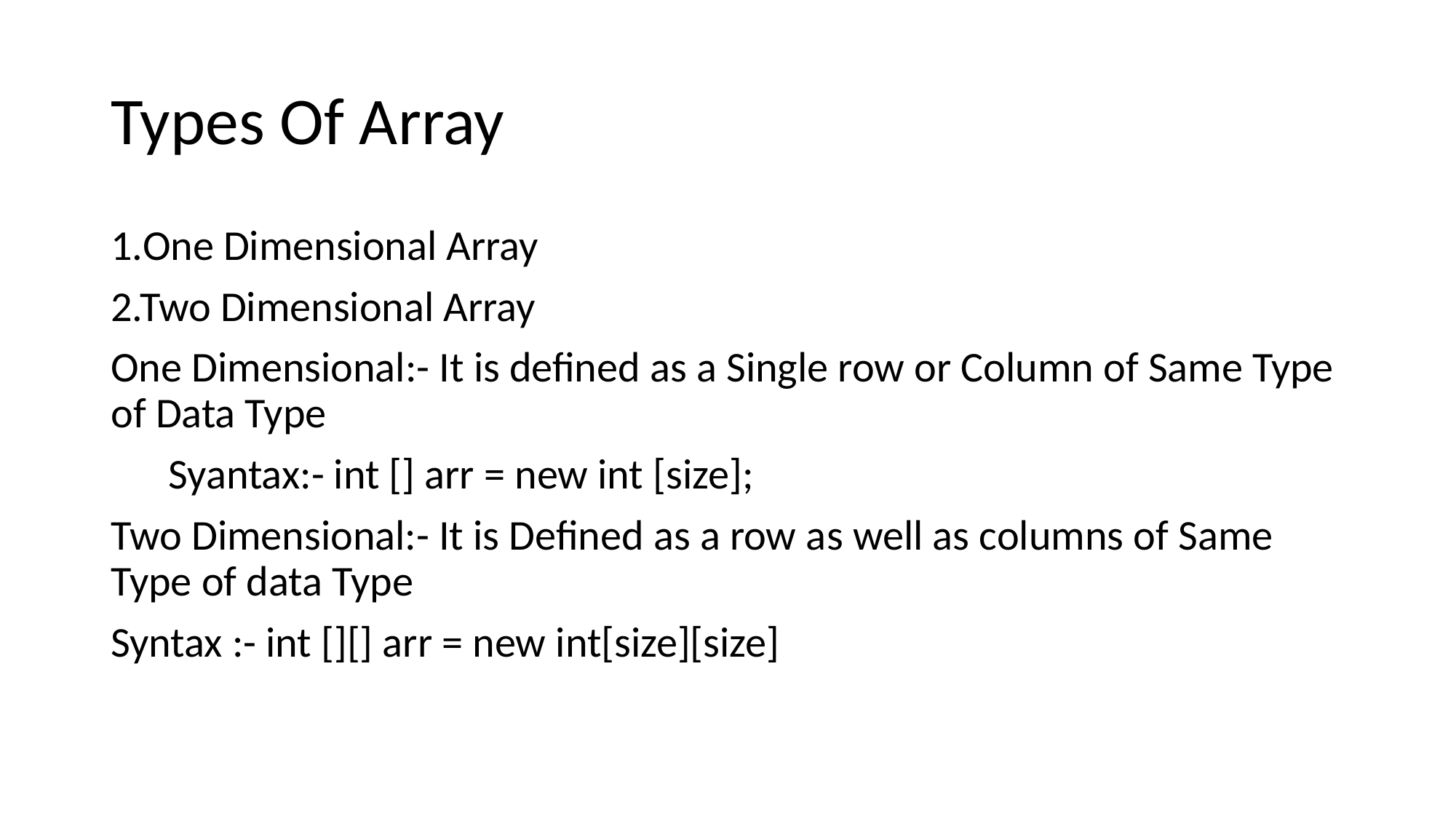

# Types Of Array
1.One Dimensional Array
2.Two Dimensional Array
One Dimensional:- It is defined as a Single row or Column of Same Type of Data Type
      Syantax:- int [] arr = new int [size];
Two Dimensional:- It is Defined as a row as well as columns of Same Type of data Type
Syntax :- int [][] arr = new int[size][size]